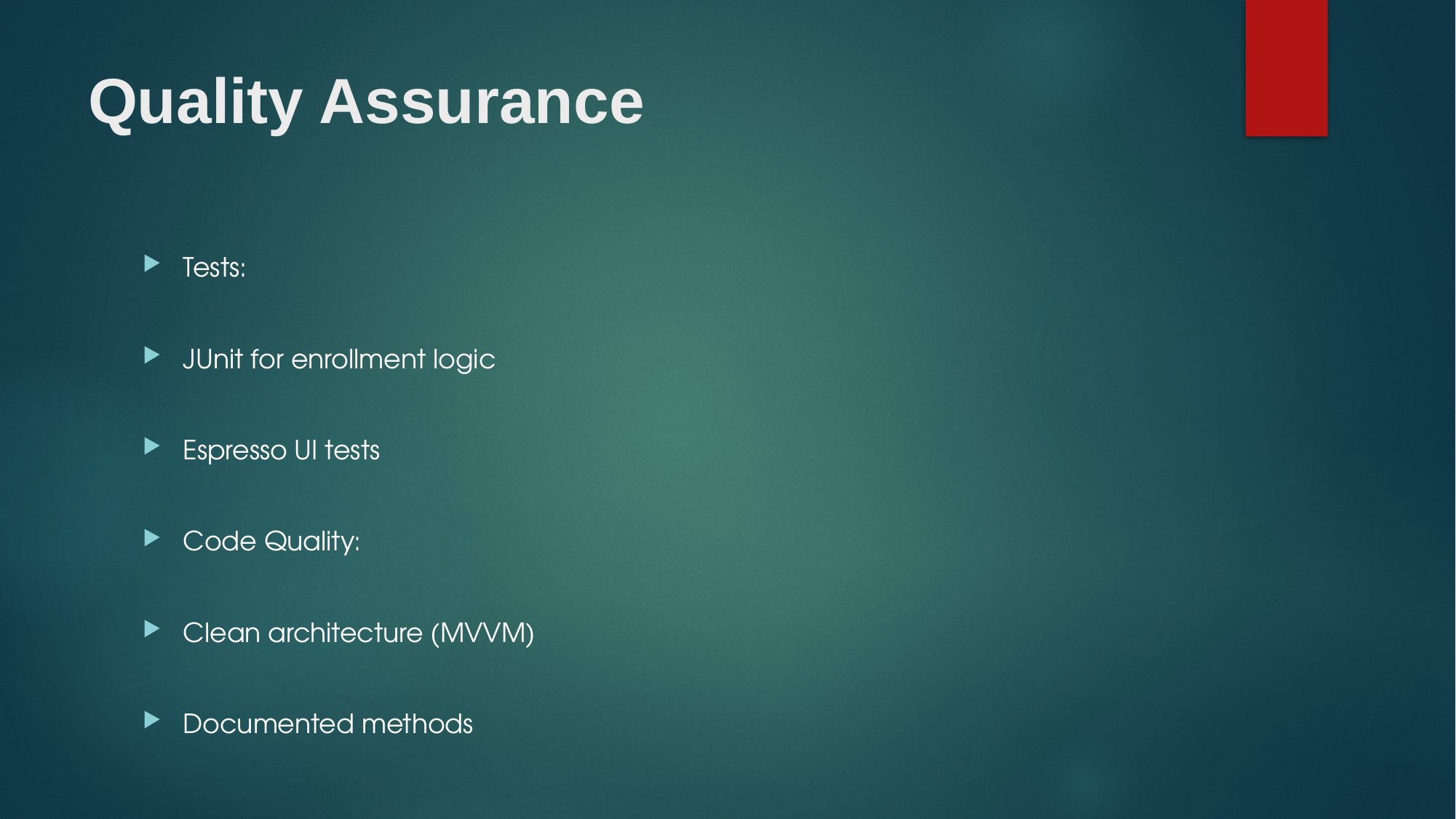

# Quality Assurance
Tests:

JUnit for enrollment logic

Espresso UI tests

Code Quality:

Clean architecture (MVVM)

Documented methods